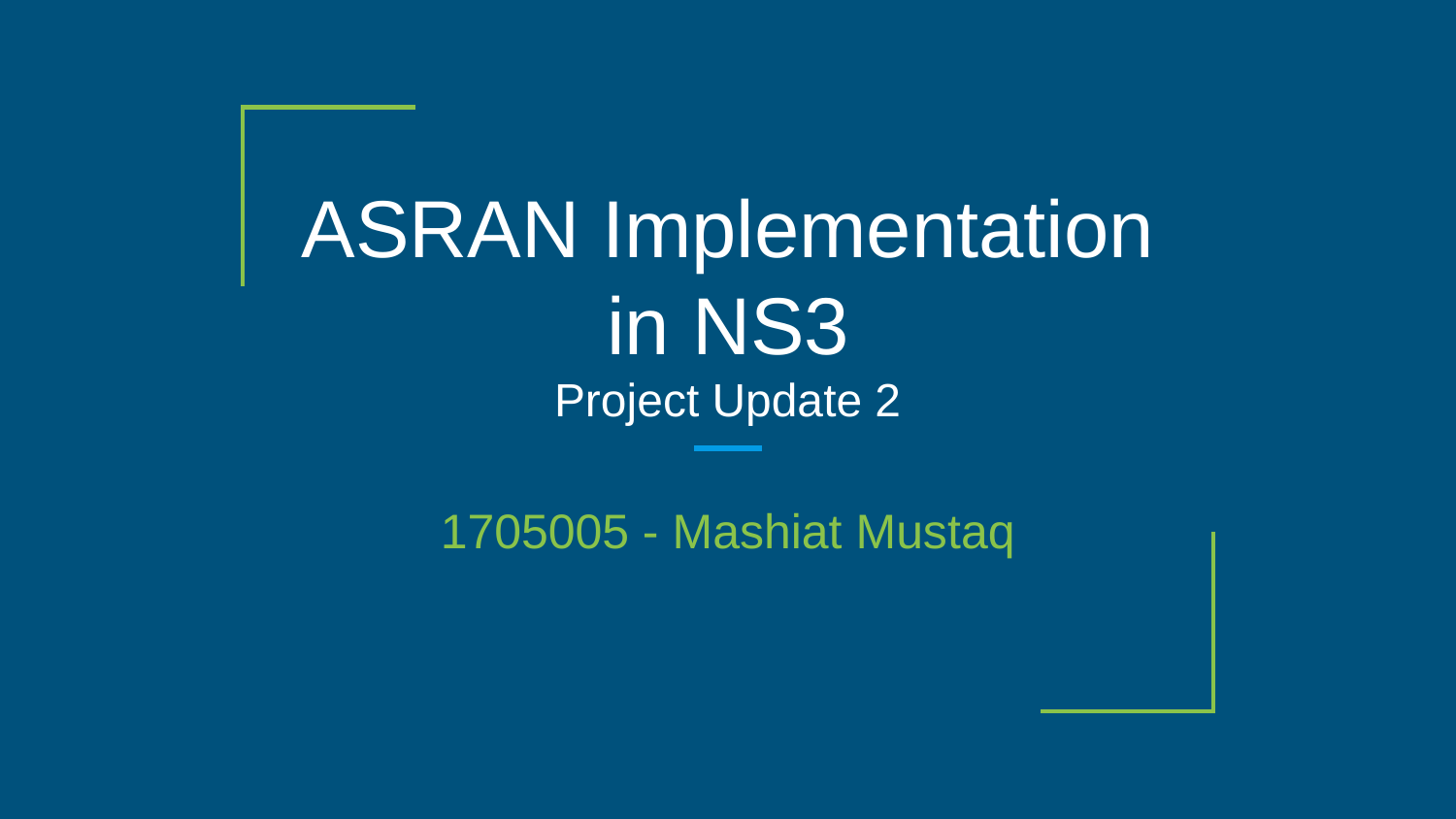

# ASRAN Implementation in NS3
Project Update 2
1705005 - Mashiat Mustaq